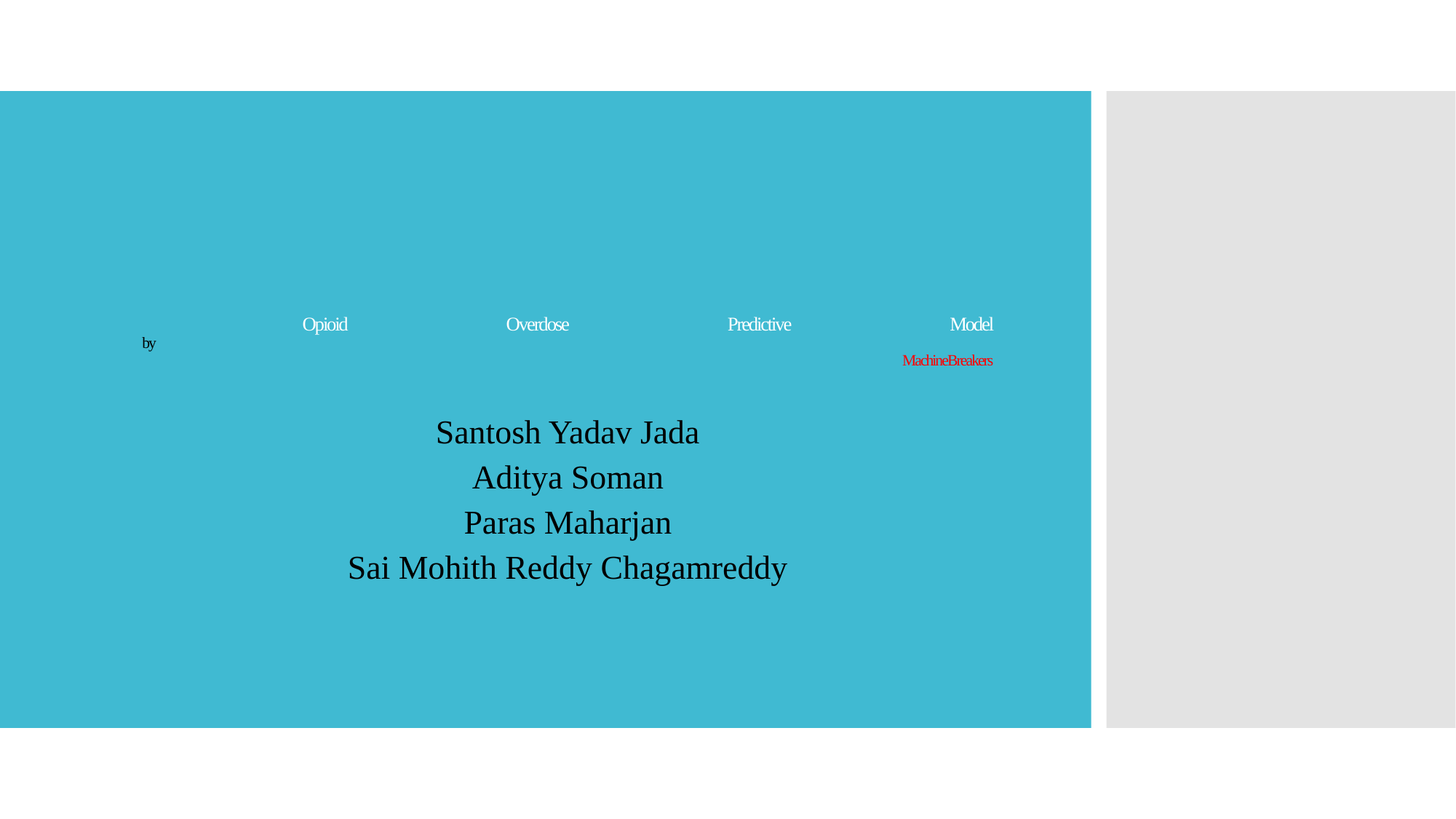

# Opioid Overdose Predictive Model by MachineBreakers
Santosh Yadav Jada
Aditya Soman
Paras Maharjan
Sai Mohith Reddy Chagamreddy